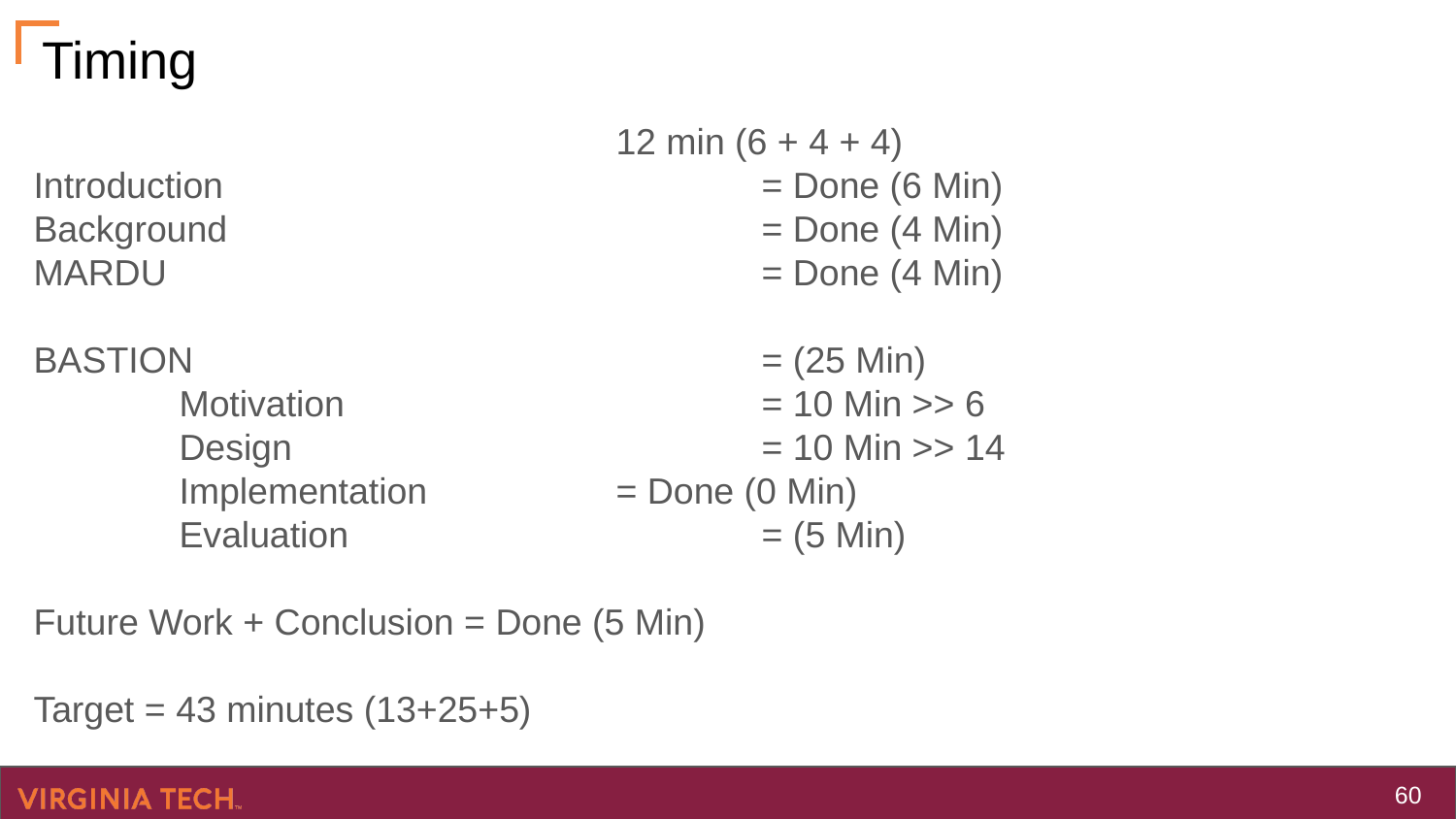

# Timing
				12 min (6 + 4 + 4)
Introduction				= Done (6 Min)
Background				= Done (4 Min)
MARDU					= Done (4 Min)

BASTION				= (25 Min)
	Motivation			= 10 Min >> 6
	Design				= 10 Min >> 14
	Implementation		= Done (0 Min)
	Evaluation			= (5 Min)

Future Work + Conclusion = Done (5 Min)

Target = 43 minutes (13+25+5)
60